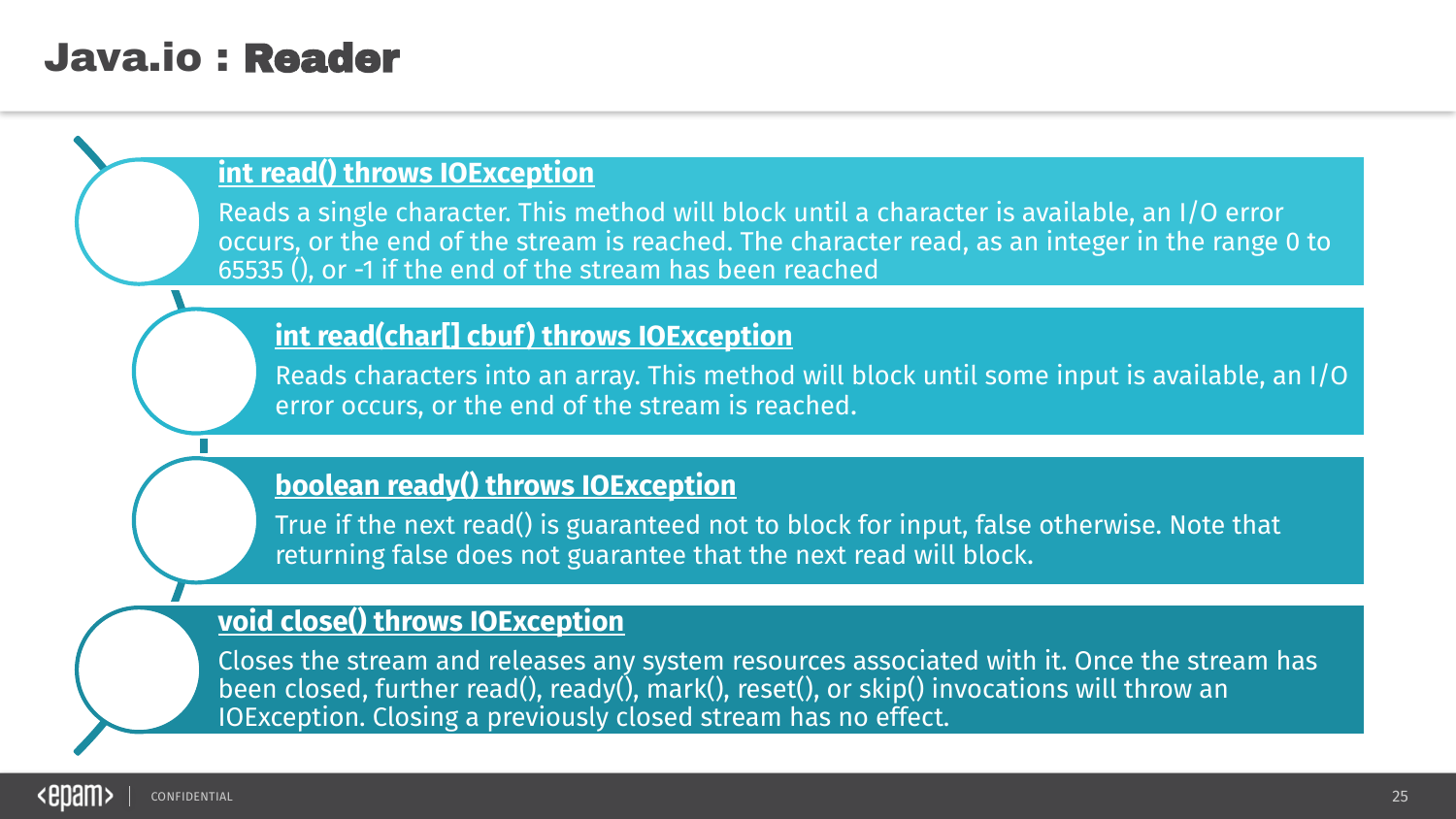

Java.io : Reader
int read() throws IOException
Reads a single character. This method will block until a character is available, an I/O error occurs, or the end of the stream is reached. The character read, as an integer in the range 0 to 65535 (), or -1 if the end of the stream has been reached
int read(char[] cbuf) throws IOException
Reads characters into an array. This method will block until some input is available, an I/O error occurs, or the end of the stream is reached.
boolean ready() throws IOException
True if the next read() is guaranteed not to block for input, false otherwise. Note that returning false does not guarantee that the next read will block.
void close() throws IOException
Closes the stream and releases any system resources associated with it. Once the stream has been closed, further read(), ready(), mark(), reset(), or skip() invocations will throw an IOException. Closing a previously closed stream has no effect.